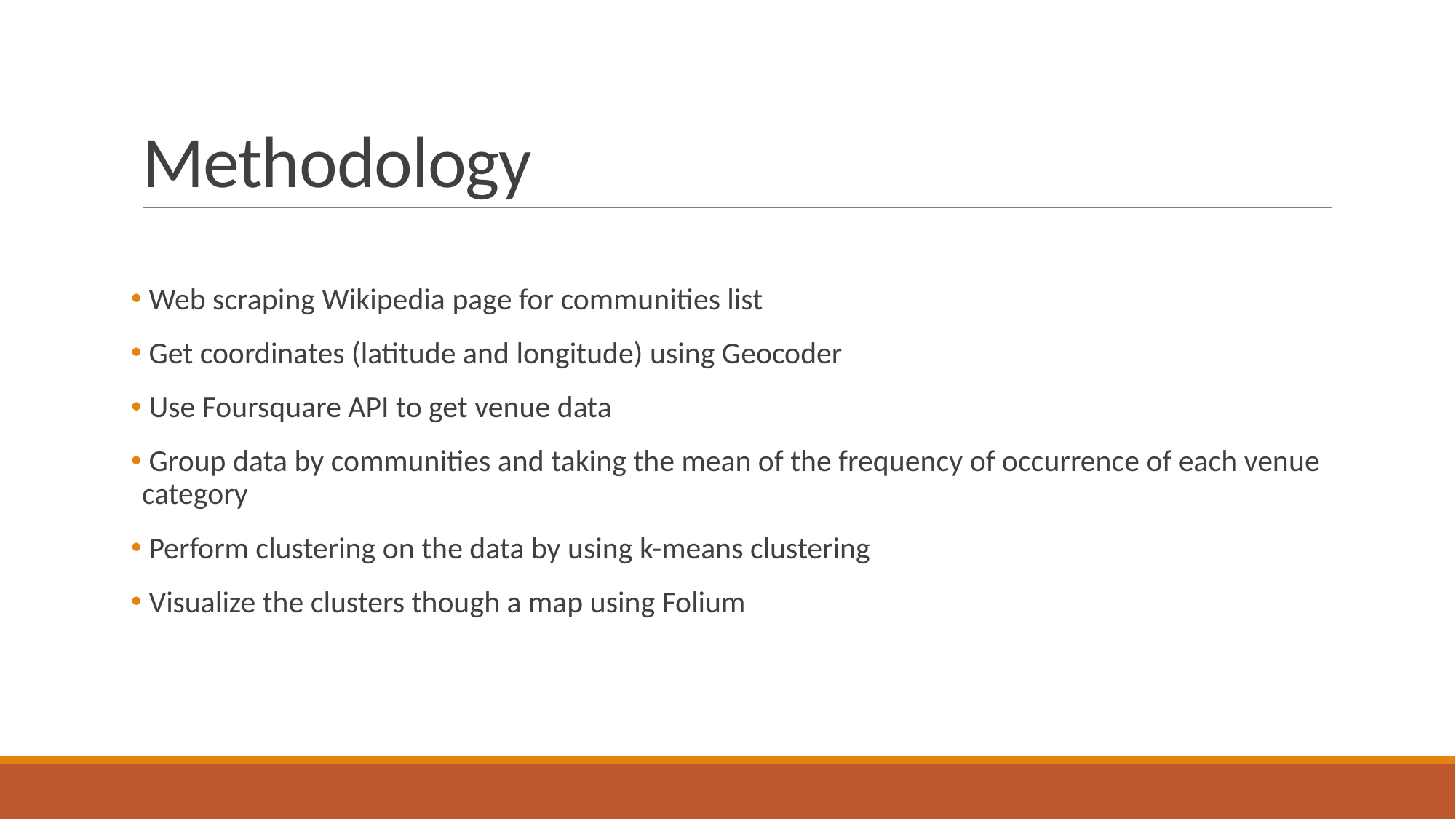

# Methodology

 Web scraping Wikipedia page for communities list
 Get coordinates (latitude and longitude) using Geocoder
 Use Foursquare API to get venue data
 Group data by communities and taking the mean of the frequency of occurrence of each venue category
 Perform clustering on the data by using k-means clustering
 Visualize the clusters though a map using Folium